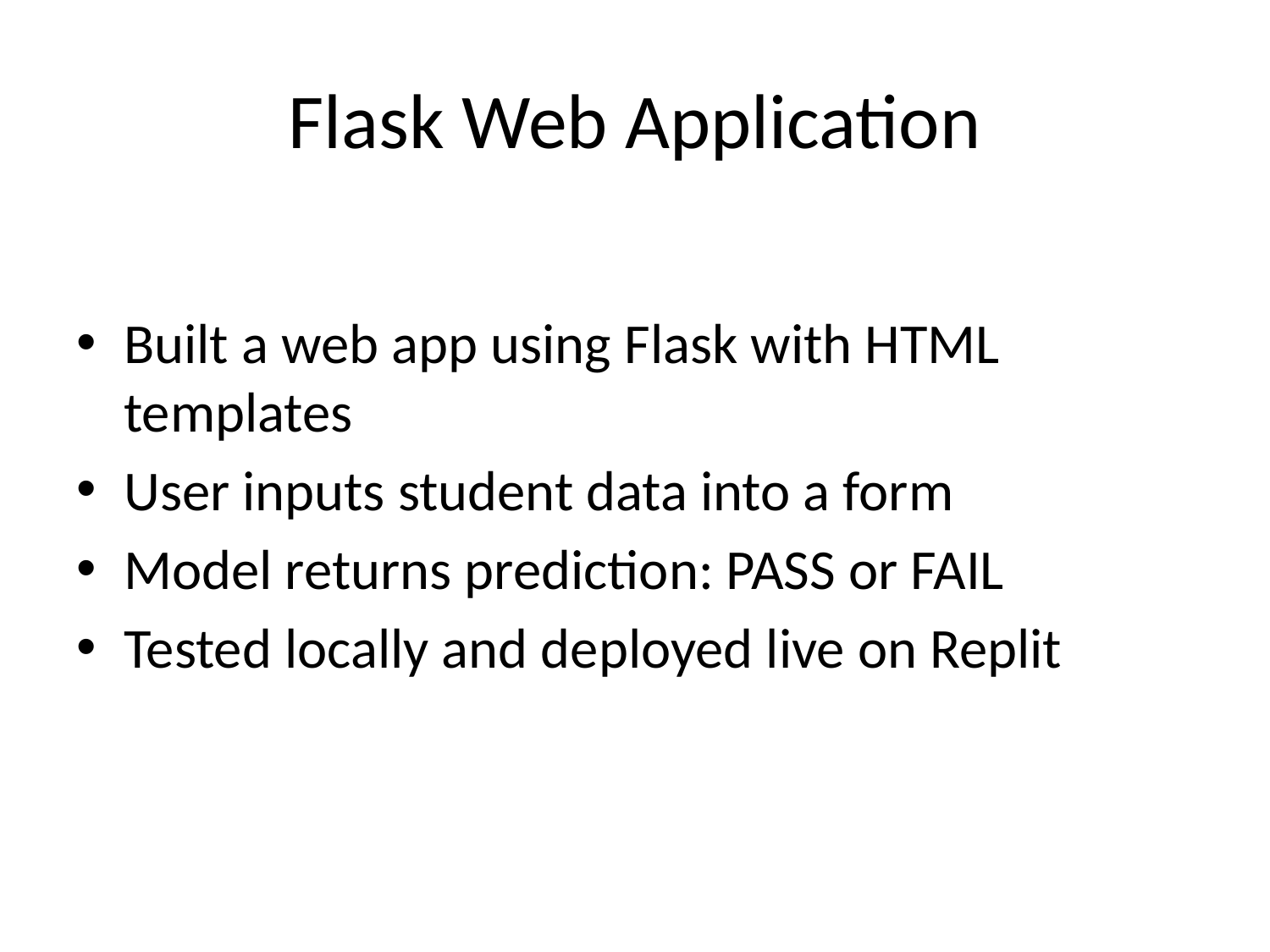

# Flask Web Application

Built a web app using Flask with HTML templates
User inputs student data into a form
Model returns prediction: PASS or FAIL
Tested locally and deployed live on Replit